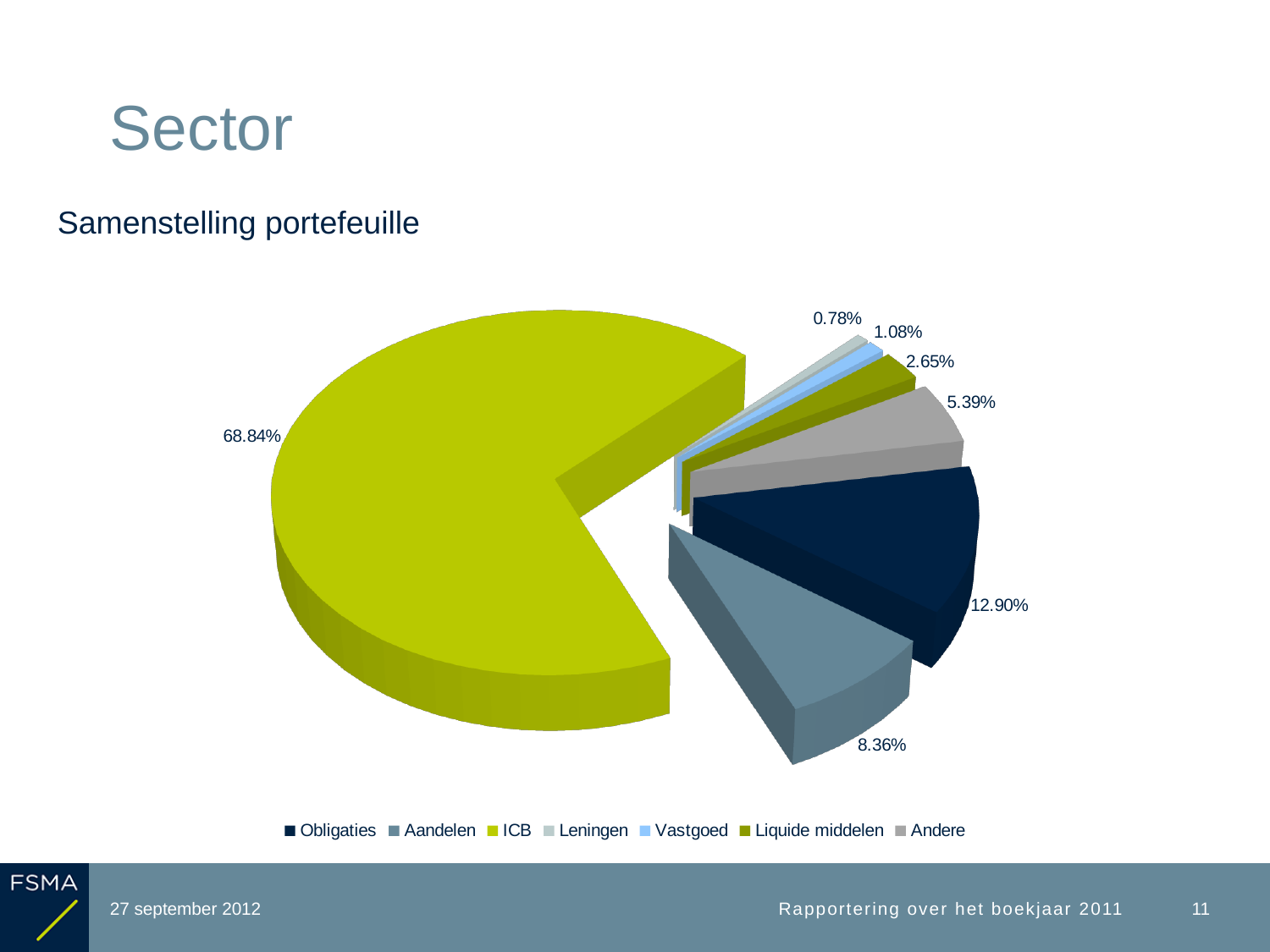

# Sector
Samenstelling portefeuille

[unsupported chart]

27 september 2012
Rapportering over het boekjaar 2011
11